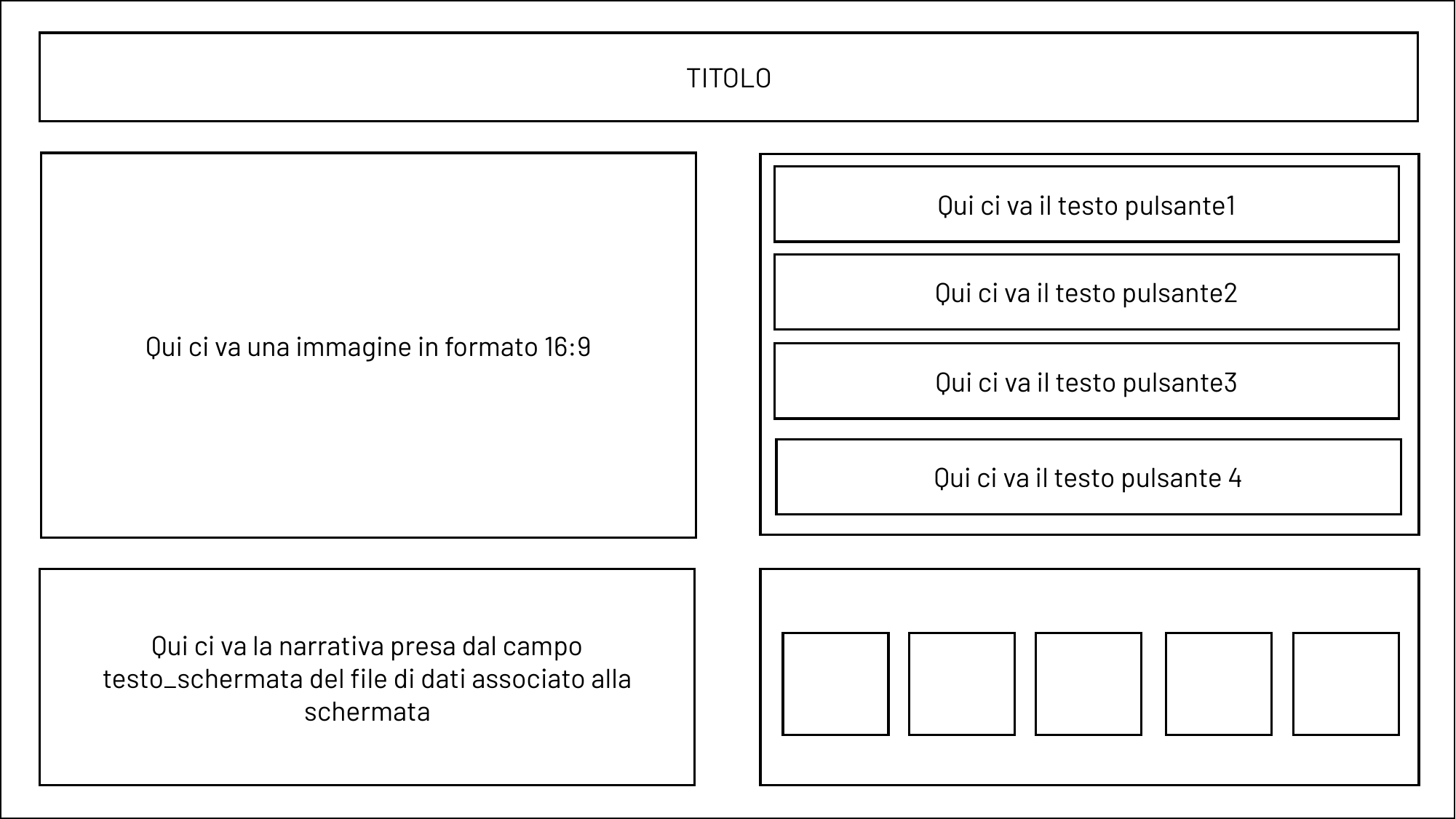

TITOLO
Qui ci va una immagine in formato 16:9

Qui ci va il testo pulsante1
Qui ci va il testo pulsante2
Qui ci va il testo pulsante3
Qui ci va il testo pulsante 4
Qui ci va la narrativa presa dal campo testo_schermata del file di dati associato alla schermata